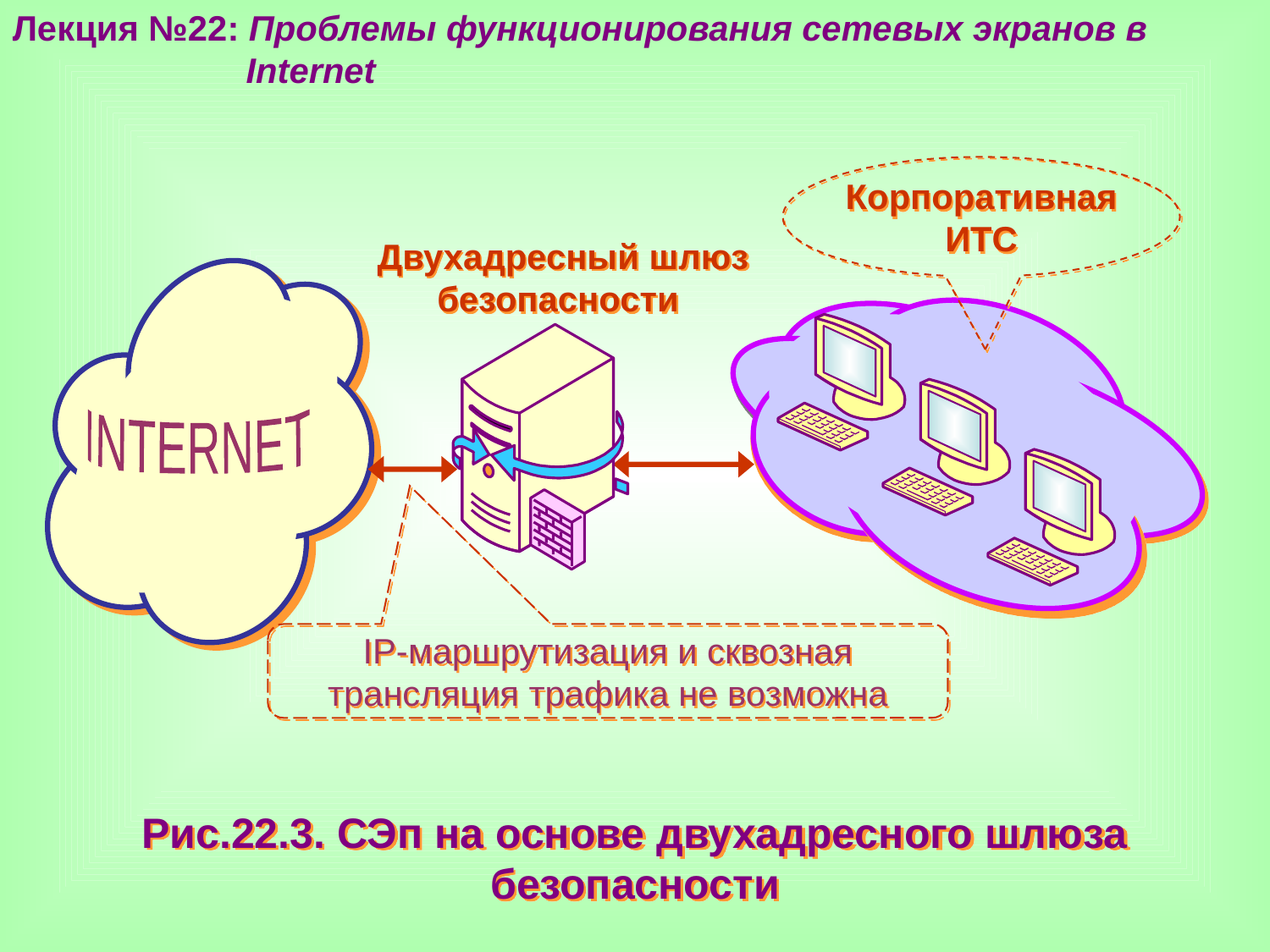

Лекция №22: Проблемы функционирования сетевых экранов в
                        Internet
Корпоративная ИТС
Двухадресный шлюз безопасности

 INTERNET

IP-маршрутизация и сквозная
трансляция трафика не возможна
Рис.22.3. СЭп на основе двухадресного шлюза безопасности